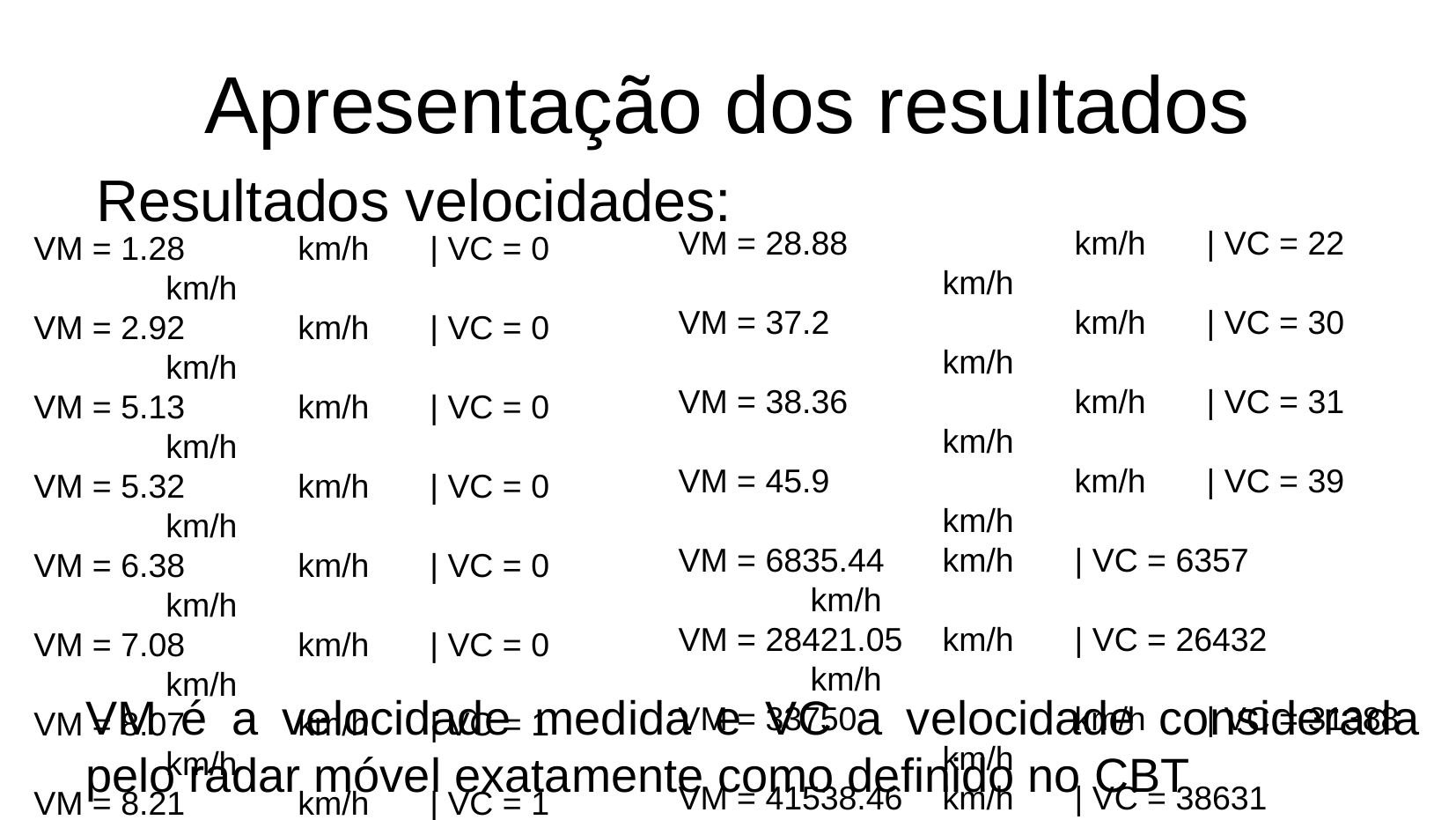

Apresentação dos resultados
Resultados velocidades:
VM = 28.88		km/h	| VC = 22		km/h
VM = 37.2		km/h	| VC = 30		km/h
VM = 38.36		km/h	| VC = 31		km/h
VM = 45.9		km/h	| VC = 39		km/h
VM = 6835.44	km/h	| VC = 6357		km/h
VM = 28421.05	km/h	| VC = 26432		km/h
VM = 33750		km/h	| VC = 31388		km/h
VM = 41538.46	km/h	| VC = 38631		km/h
VM = 108000	km/h	| VC = 100440	km/h
VM = 216000	km/h	| VC = 200880	km/h
VM = 270000	km/h	| VC = 251100	km/h

VM = 1.28	km/h	| VC = 0		km/h
VM = 2.92	km/h	| VC = 0		km/h
VM = 5.13	km/h	| VC = 0		km/h
VM = 5.32	km/h	| VC = 0		km/h
VM = 6.38	km/h	| VC = 0		km/h
VM = 7.08	km/h	| VC = 0		km/h
VM = 8.07	km/h	| VC = 1		km/h
VM = 8.21	km/h	| VC = 1		km/h
VM = 9.35	km/h	| VC = 2		km/h
VM = 9.35	km/h	| VC = 2		km/h
VM = 19.96	km/h	| VC = 13	km/h

VM é a velocidade medida e VC a velocidade considerada pelo radar móvel exatamente como definido no CBT